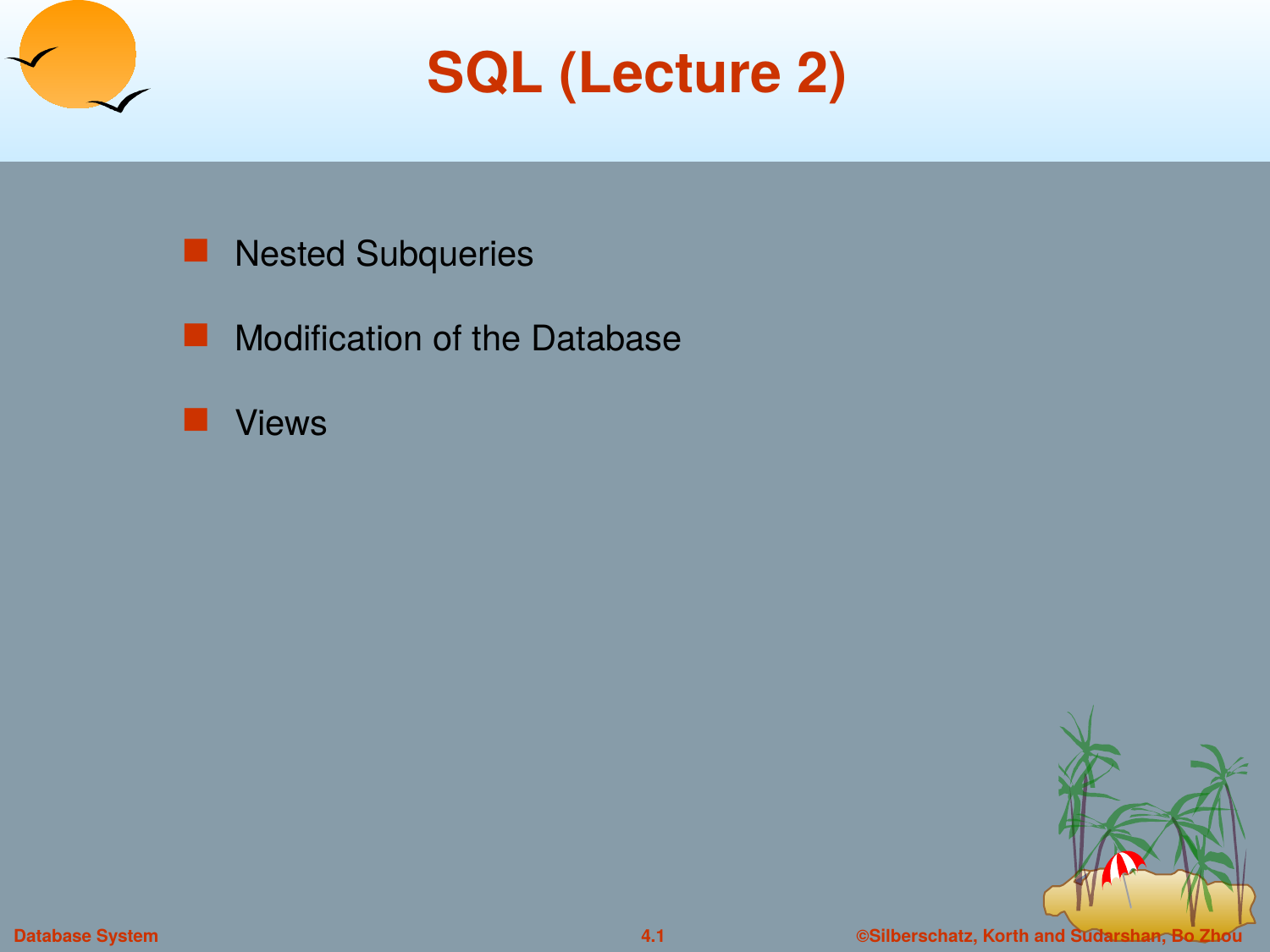

# SQL (Lecture 2)

Nested Subqueries
Modification of the Database
Views